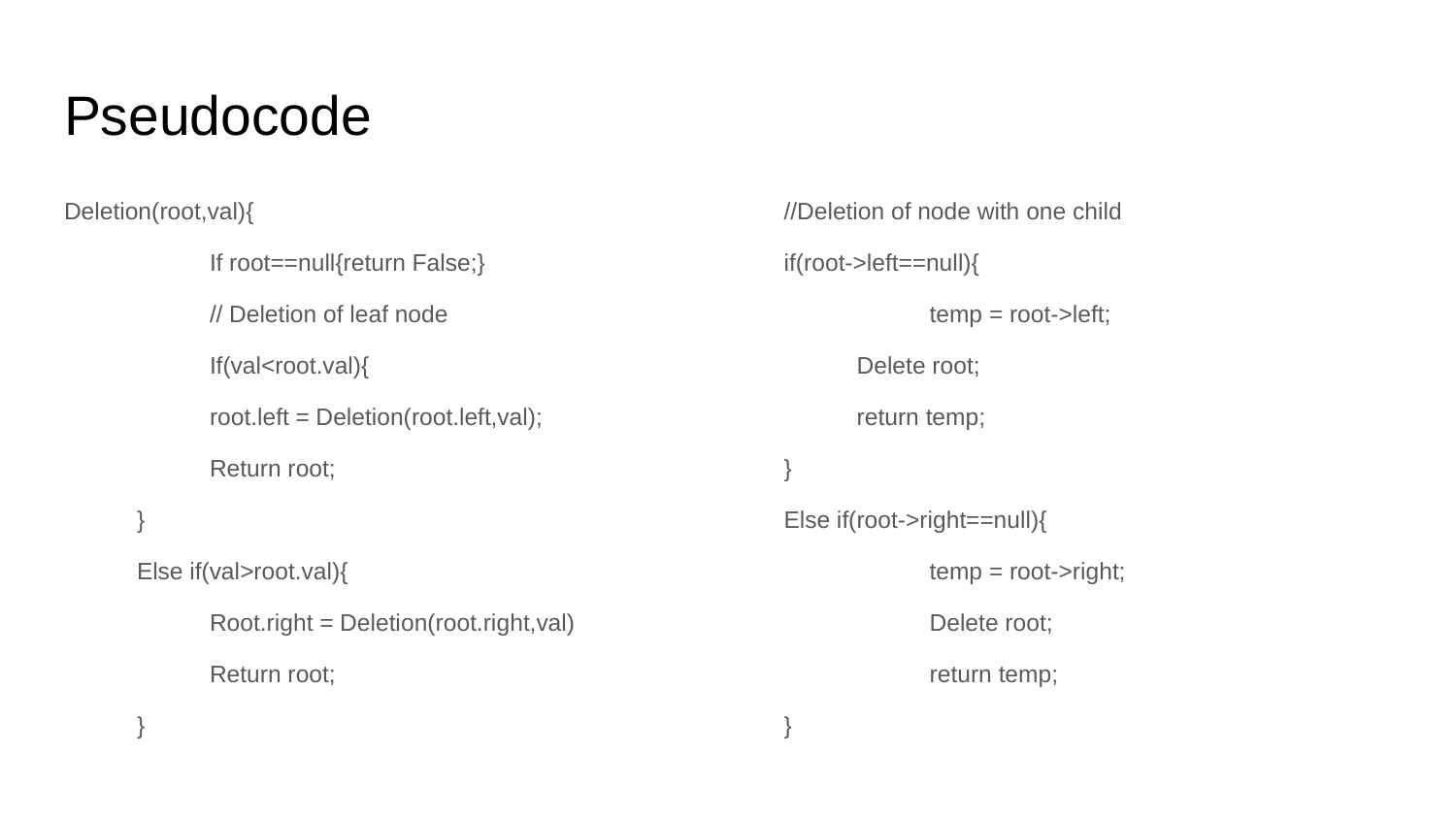

# Pseudocode
Deletion(root,val){
	If root==null{return False;}
	// Deletion of leaf node
	If(val<root.val){
	root.left = Deletion(root.left,val);
	Return root;
}
Else if(val>root.val){
	Root.right = Deletion(root.right,val)
	Return root;
}
//Deletion of node with one child
if(root->left==null){
	temp = root->left;
Delete root;
return temp;
}
Else if(root->right==null){
	temp = root->right;
	Delete root;
	return temp;
}